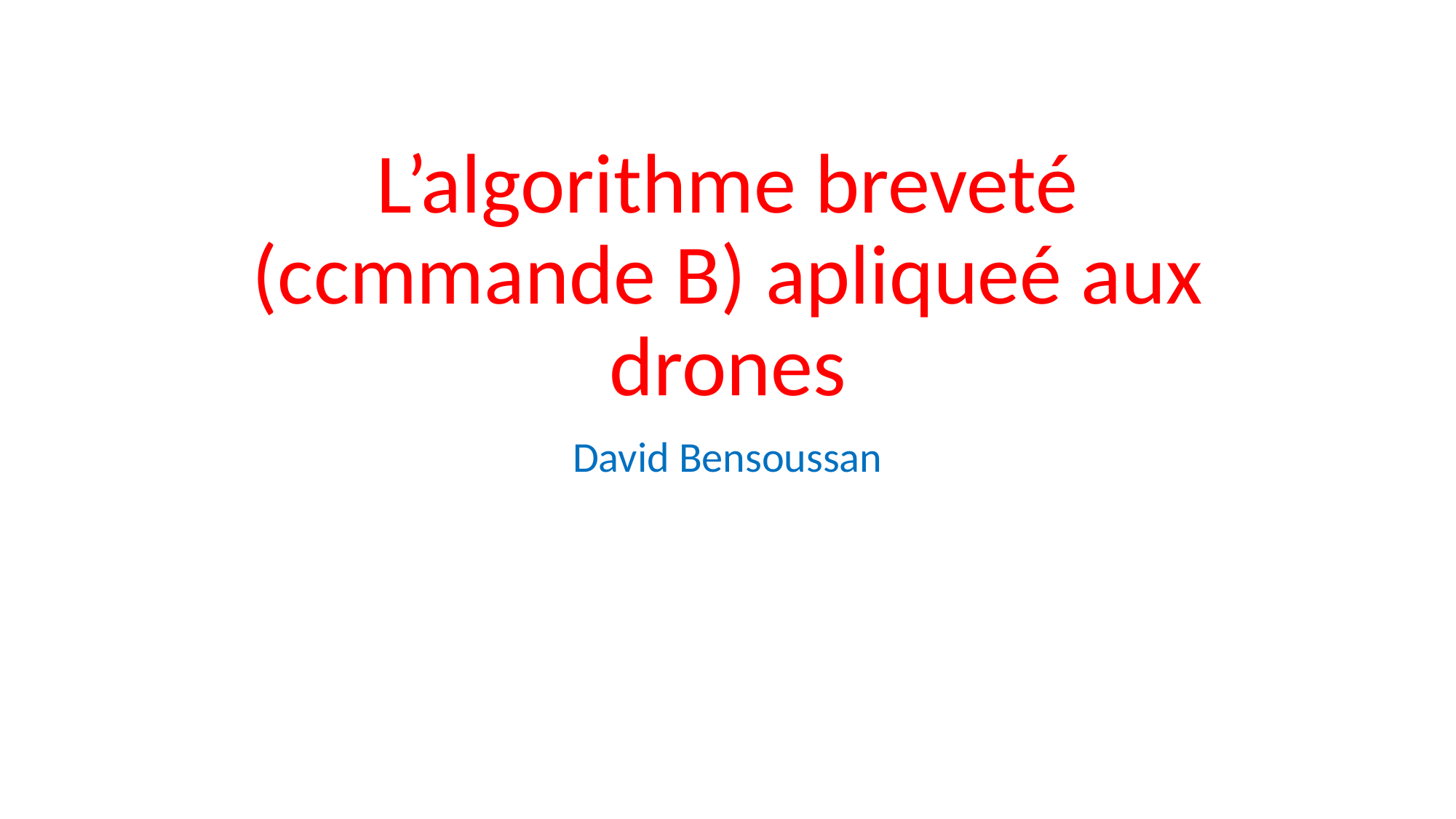

# L’algorithme breveté (ccmmande B) apliqueé aux drones
David Bensoussan